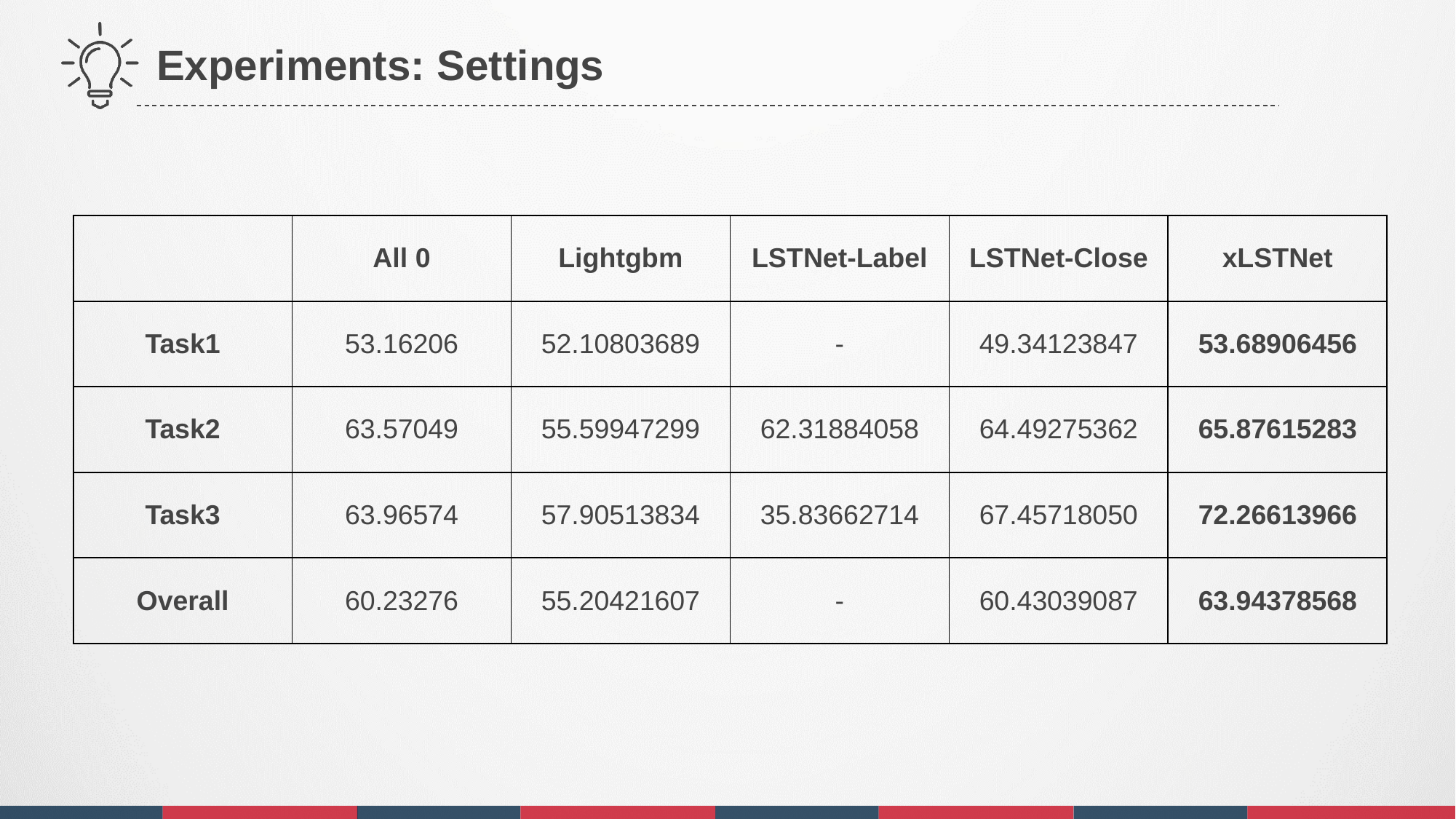

Experiments: Settings
|  | All 0 | Lightgbm | LSTNet-Label | LSTNet-Close | xLSTNet |
| --- | --- | --- | --- | --- | --- |
| Task1 | 53.16206 | 52.10803689 | - | 49.34123847 | 53.68906456 |
| Task2 | 63.57049 | 55.59947299 | 62.31884058 | 64.49275362 | 65.87615283 |
| Task3 | 63.96574 | 57.90513834 | 35.83662714 | 67.45718050 | 72.26613966 |
| Overall | 60.23276 | 55.20421607 | - | 60.43039087 | 63.94378568 |